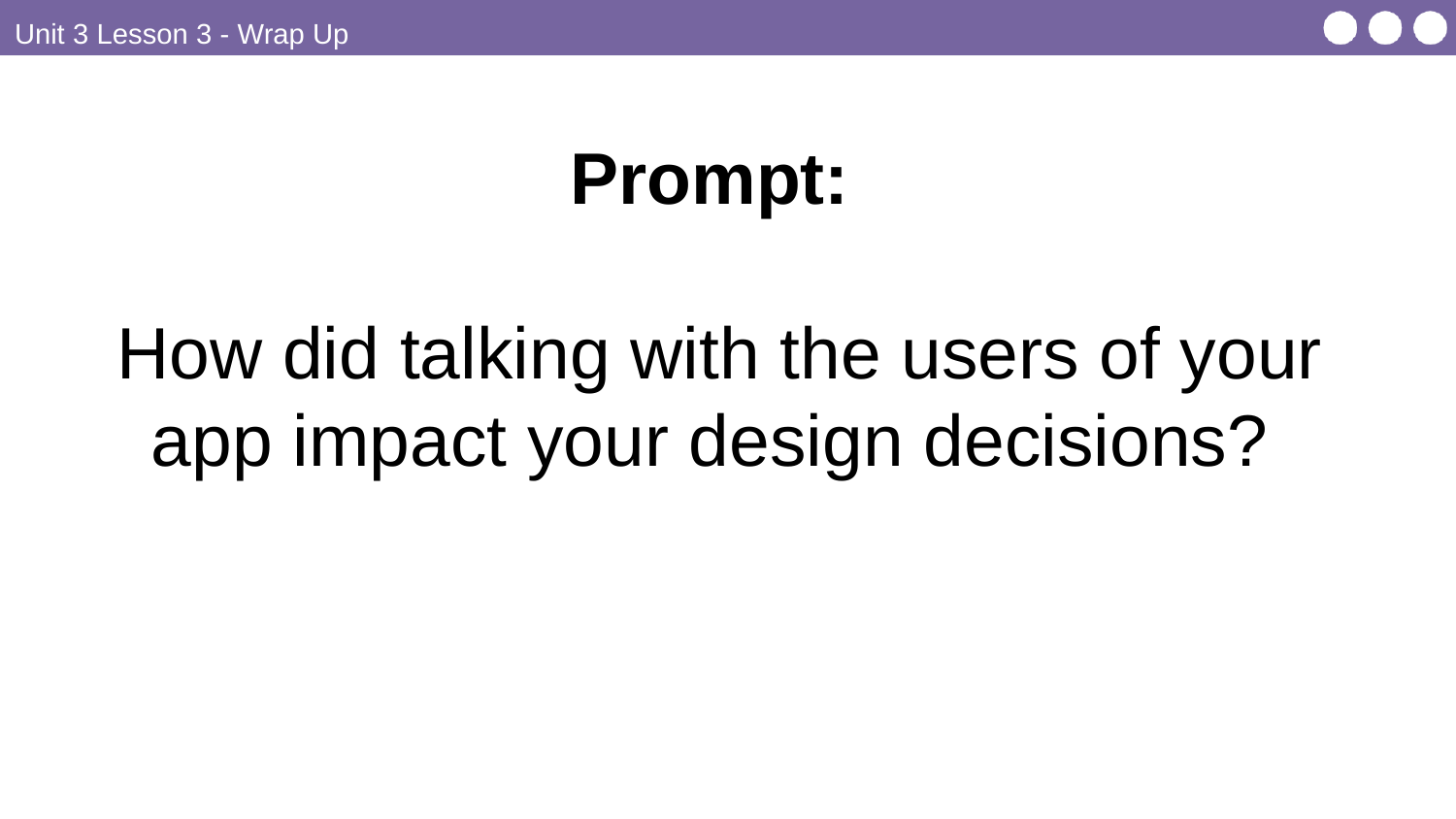

Unit 3 Lesson 3 - Wrap Up
Prompt:

How did talking with the users of your app impact your design decisions?